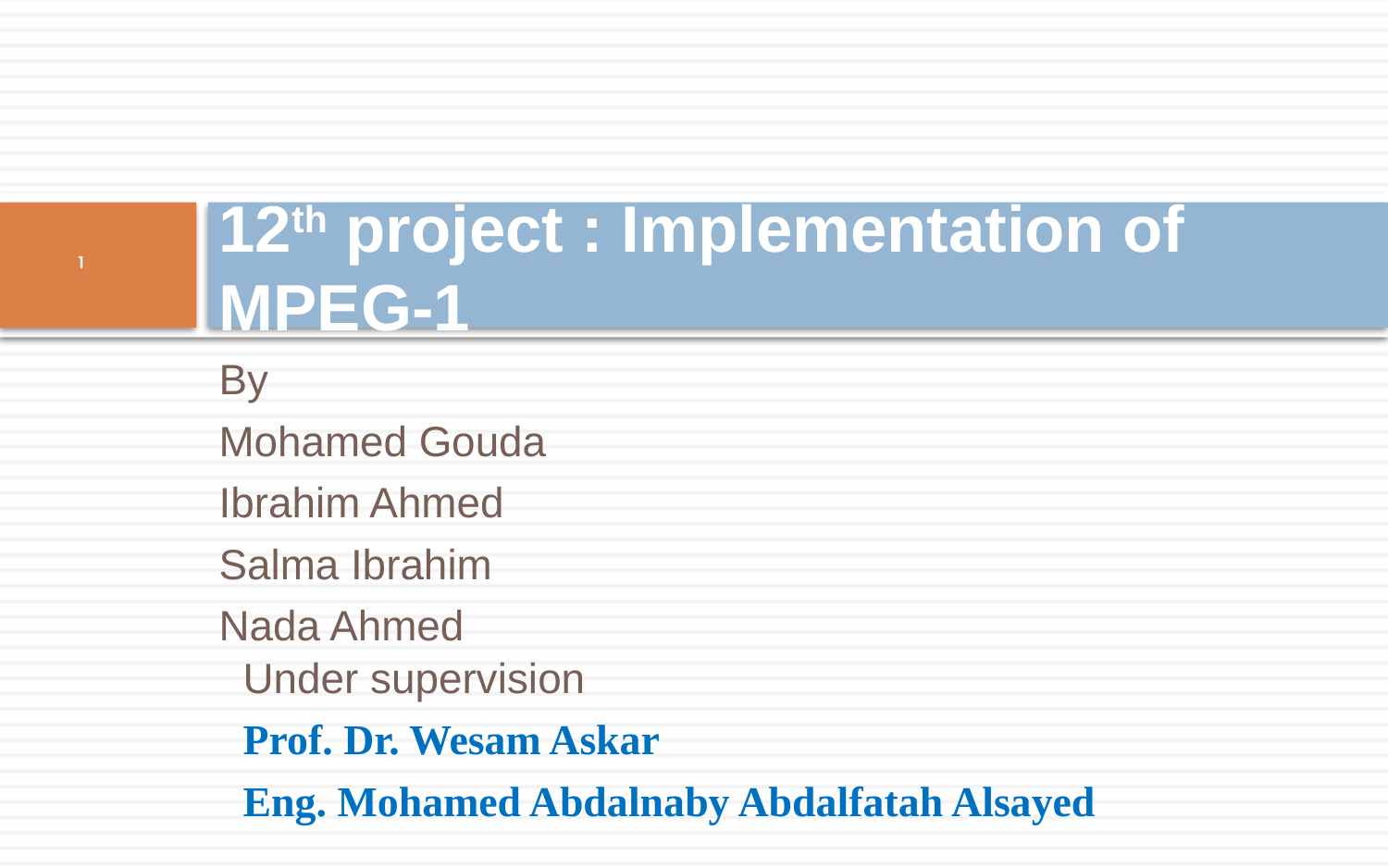

# 12th project : Implementation of MPEG-1
1
By
Mohamed Gouda
Ibrahim Ahmed
Salma Ibrahim
Nada Ahmed

Under supervision
Prof. Dr. Wesam Askar
Eng. Mohamed Abdalnaby Abdalfatah Alsayed